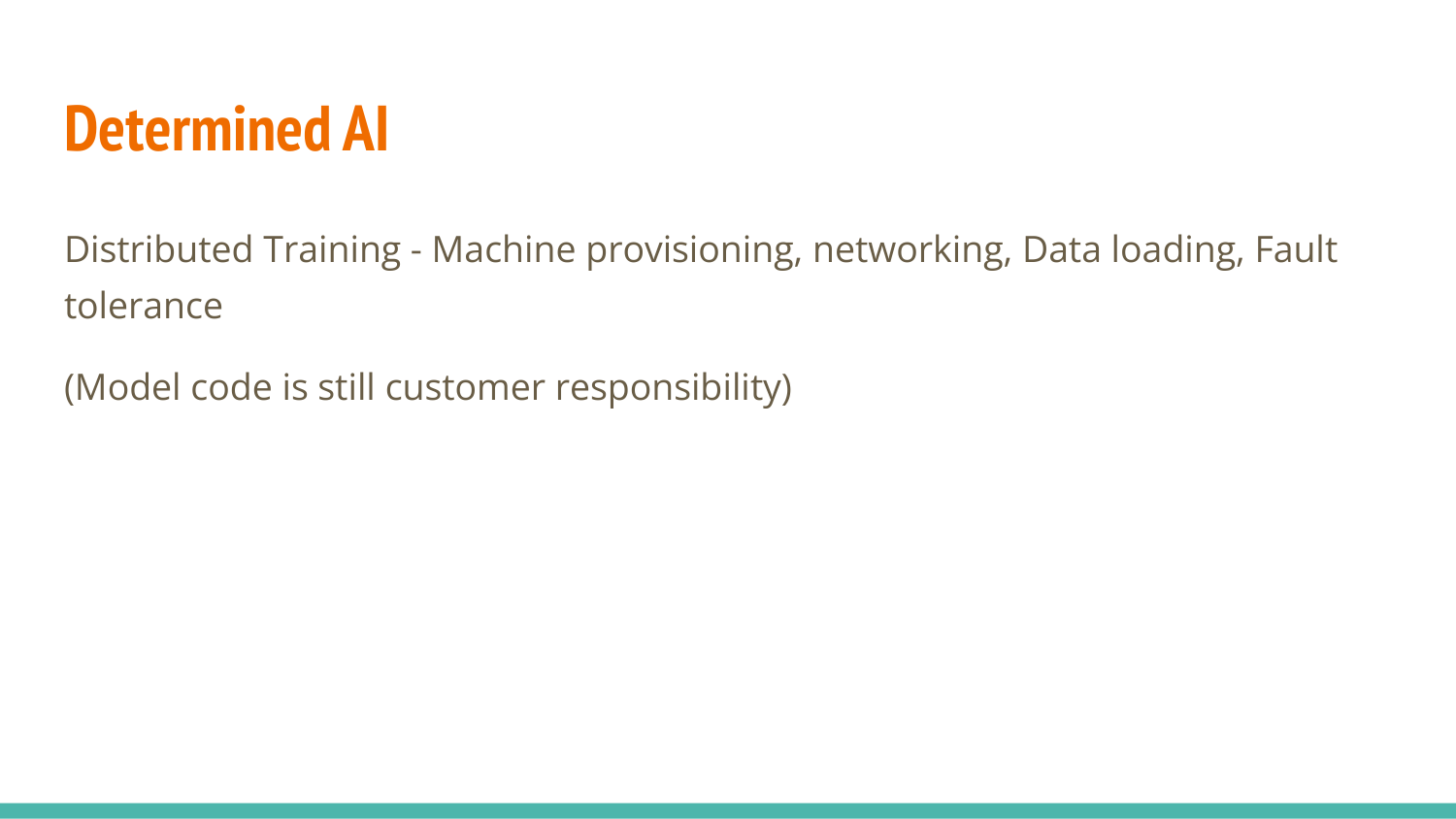

# Determined AI
Distributed Training - Machine provisioning, networking, Data loading, Fault tolerance
(Model code is still customer responsibility)